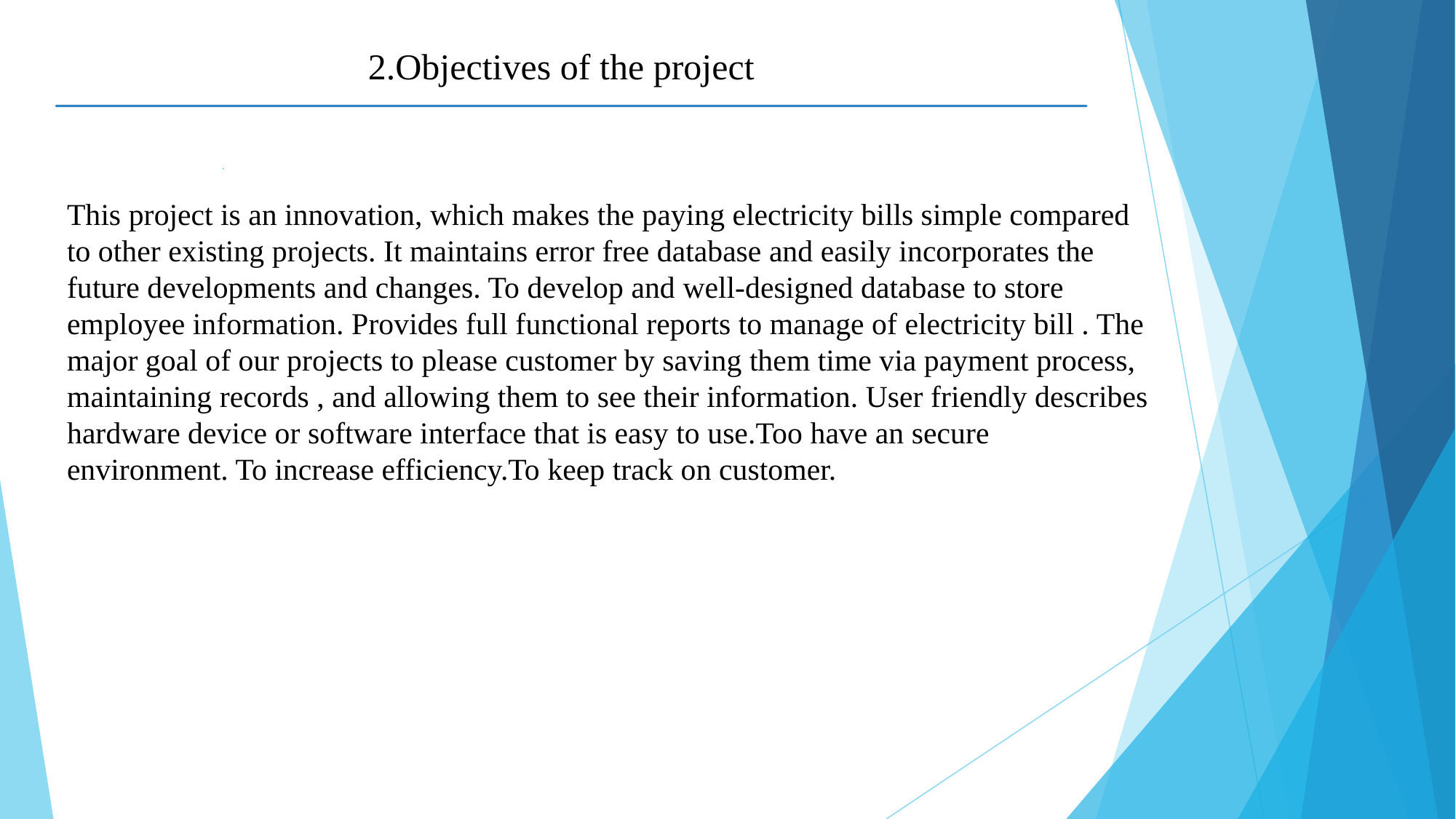

2.Objectives of the project

This project is an innovation, which makes the paying electricity bills simple compared to other existing projects. It maintains error free database and easily incorporates the future developments and changes. To develop and well-designed database to store employee information. Provides full functional reports to manage of electricity bill . The major goal of our projects to please customer by saving them time via payment process, maintaining records , and allowing them to see their information. User friendly describes hardware device or software interface that is easy to use.Too have an secure environment. To increase efficiency.To keep track on customer.